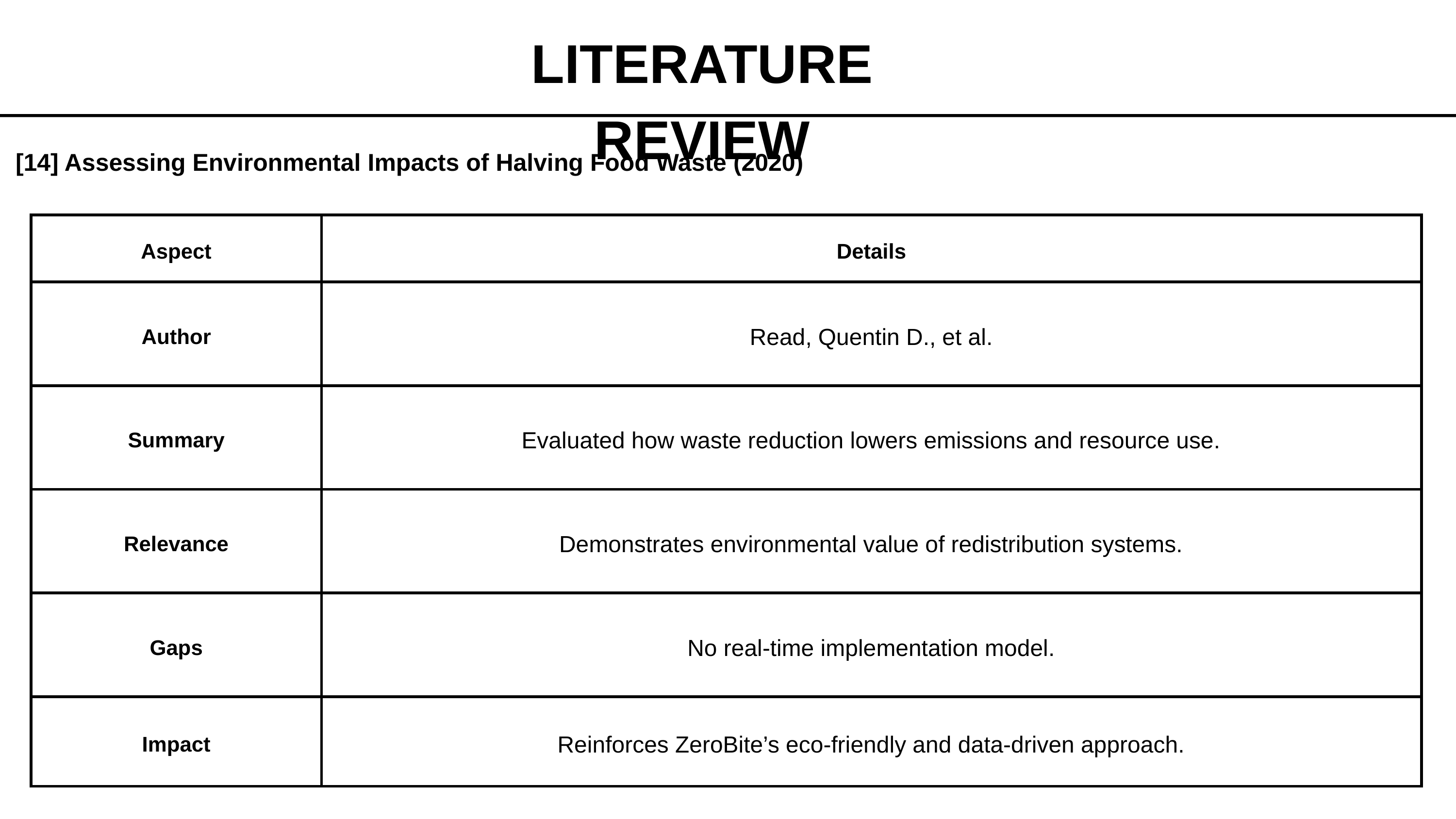

LITERATURE REVIEW

[14] Assessing Environmental Impacts of Halving Food Waste (2020)
| Aspect | Details |
| --- | --- |
| Author | Read, Quentin D., et al. |
| Summary | Evaluated how waste reduction lowers emissions and resource use. |
| Relevance | Demonstrates environmental value of redistribution systems. |
| Gaps | No real-time implementation model. |
| Impact | Reinforces ZeroBite’s eco-friendly and data-driven approach. |